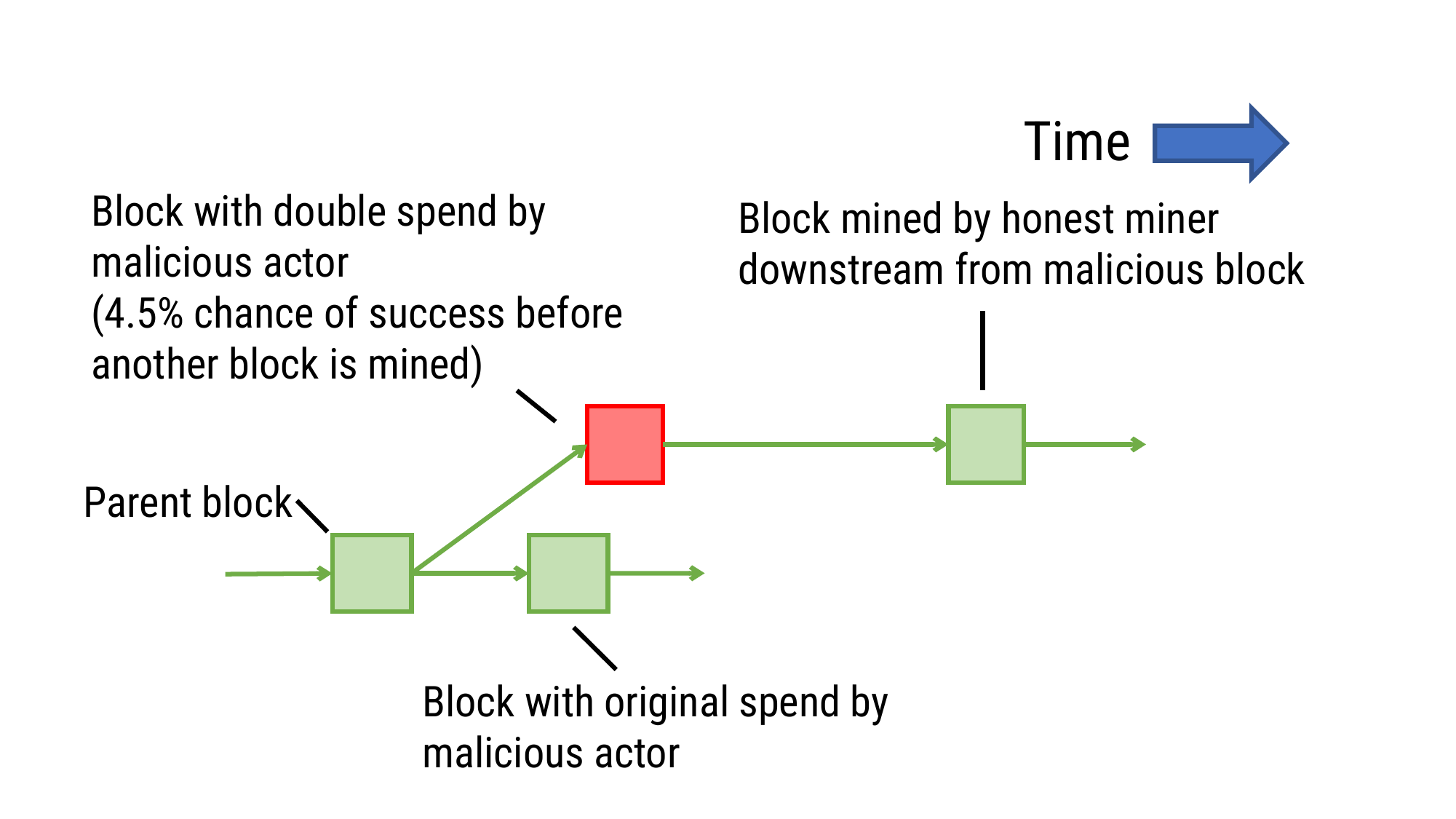

Time

Block with double spend by malicious actor
(4.5% chance of success before another block is mined)
Block mined by honest miner downstream from malicious block

Parent block

Block with original spend by malicious actor